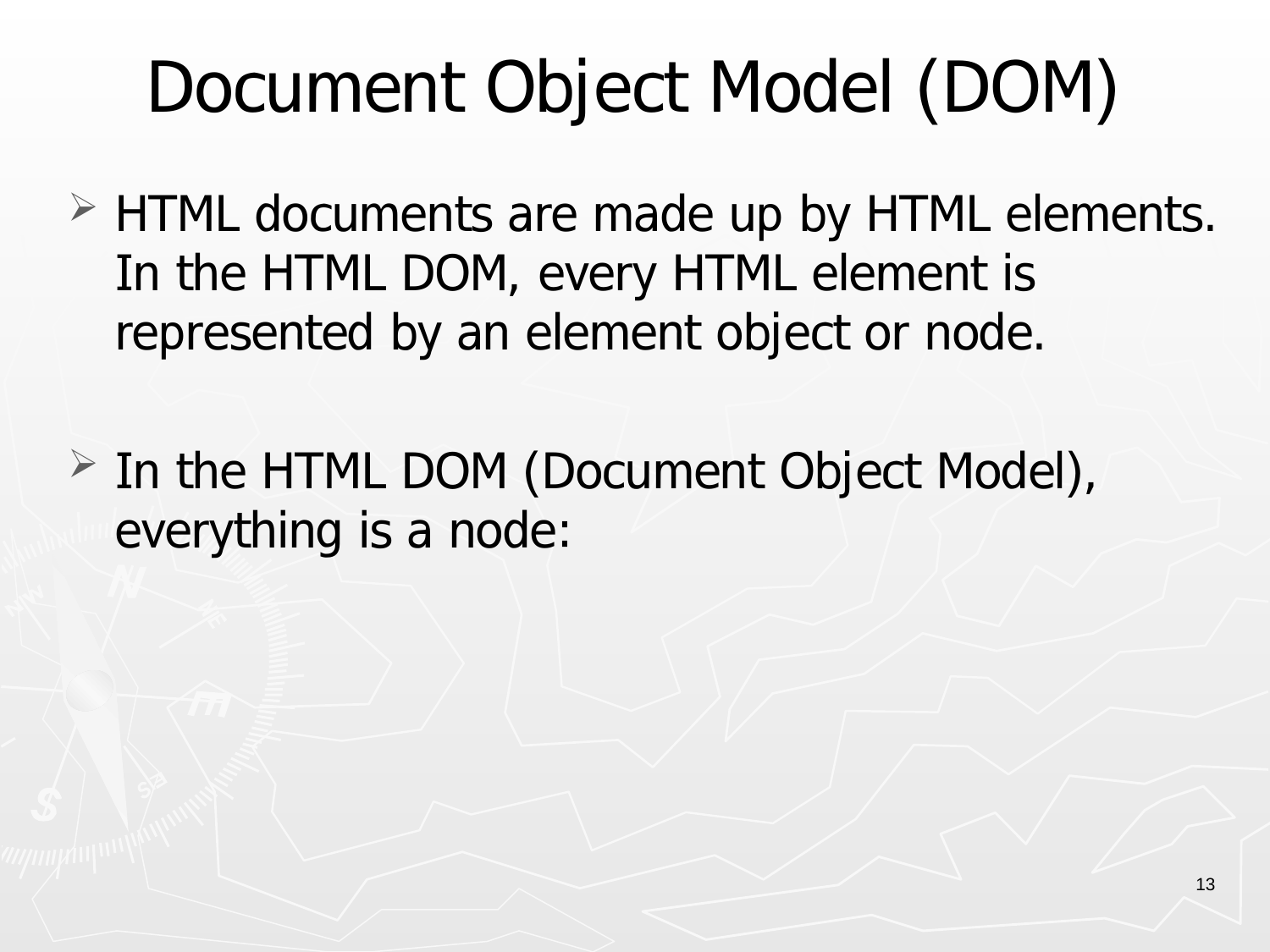

# Document Object Model (DOM)
HTML documents are made up by HTML elements. In the HTML DOM, every HTML element is represented by an element object or node.

In the HTML DOM (Document Object Model), everything is a node:
13